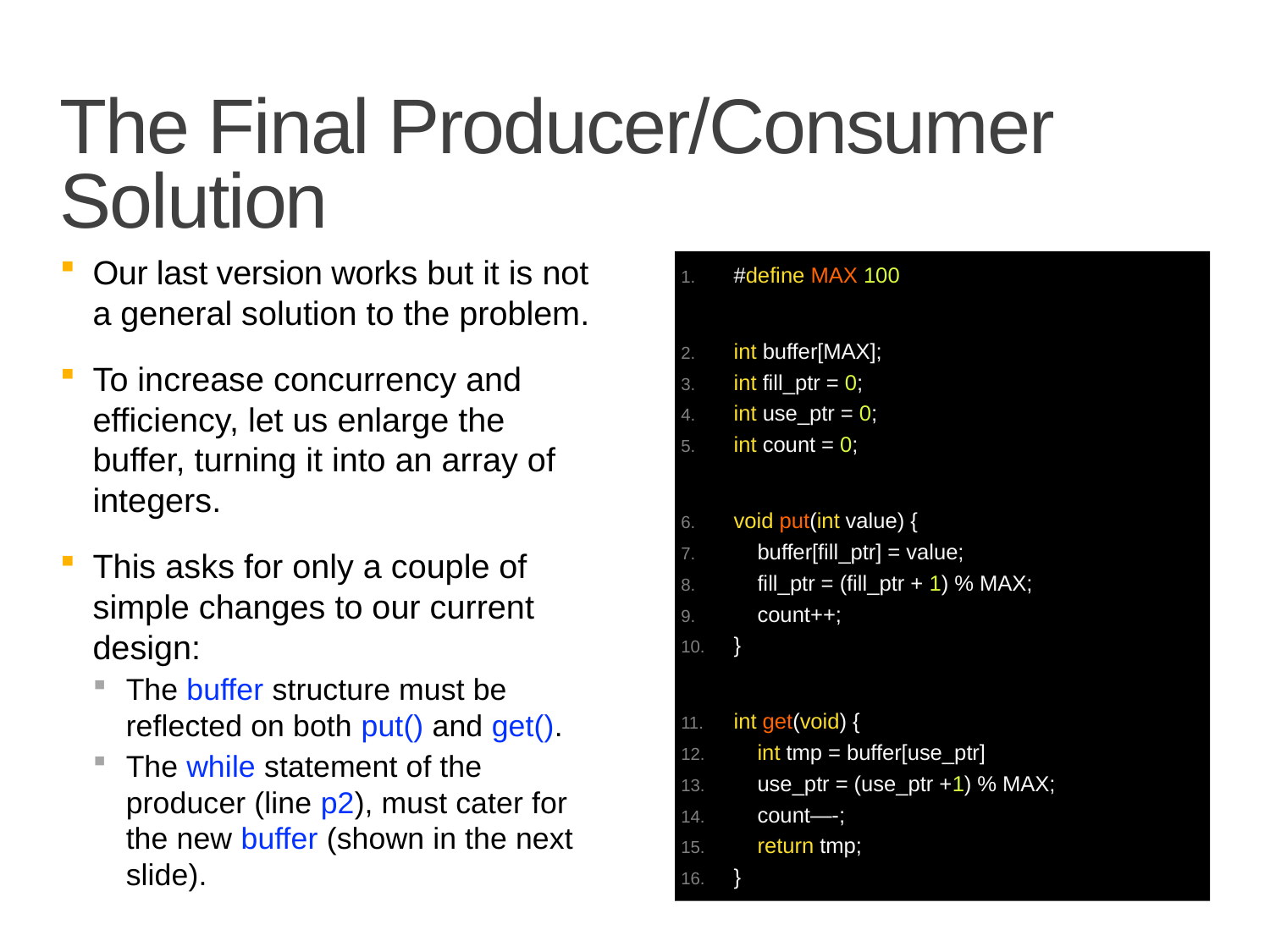

# The Final Producer/Consumer Solution
Our last version works but it is not a general solution to the problem.
To increase concurrency and efficiency, let us enlarge the buffer, turning it into an array of integers.
This asks for only a couple of simple changes to our current design:
The buffer structure must be reflected on both put() and get().
The while statement of the producer (line p2), must cater for the new buffer (shown in the next slide).
#define MAX 100

int buffer[MAX];
int fill_ptr = 0;
int use_ptr = 0;
int count = 0;

void put(int value) {
    buffer[fill_ptr] = value;
    fill_ptr = (fill_ptr + 1) % MAX;
    count++;
}

int get(void) {
    int tmp = buffer[use_ptr]
    use_ptr = (use_ptr +1) % MAX;
    count—-;
    return tmp;
}